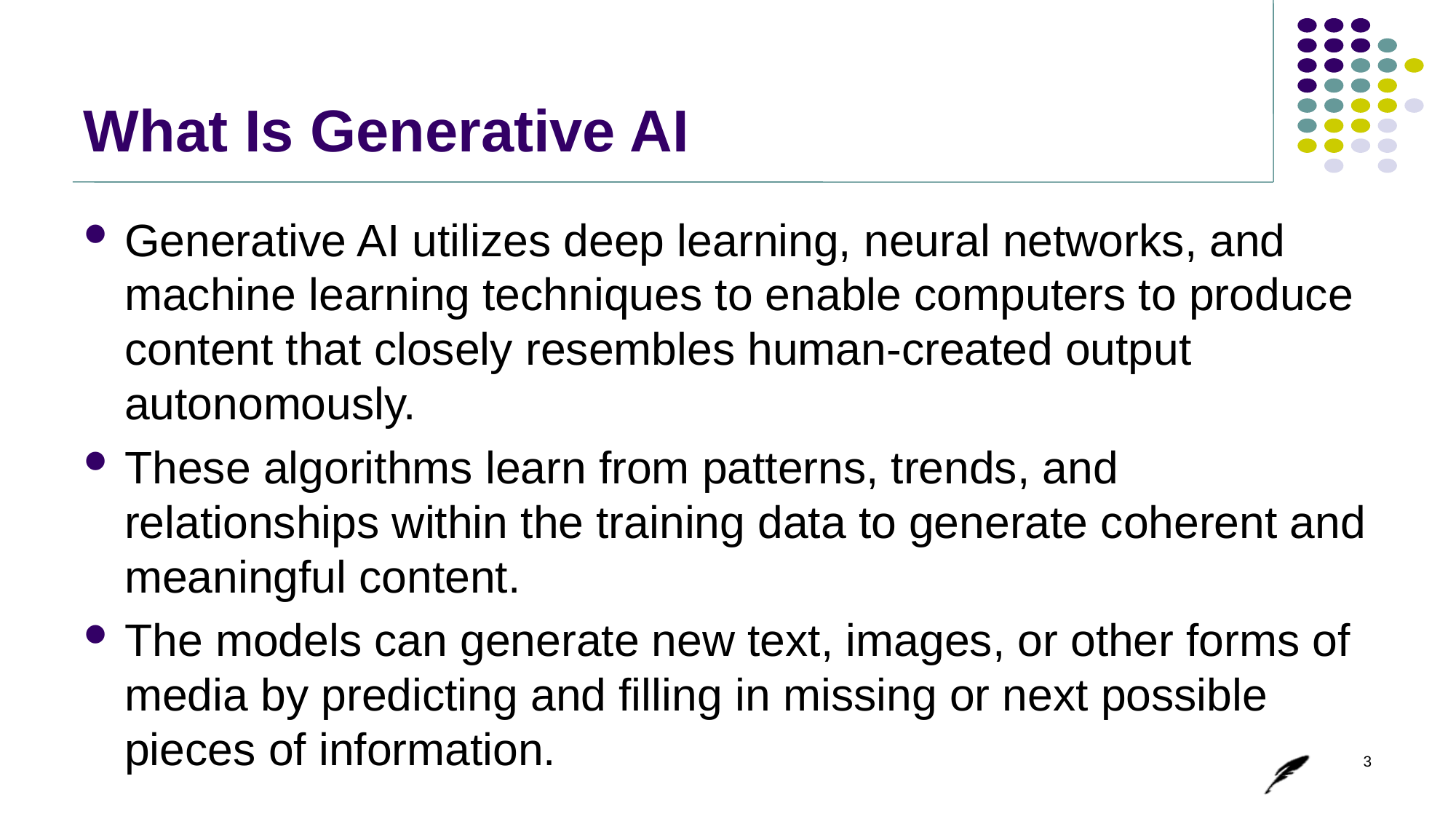

# What Is Generative AI
Generative AI utilizes deep learning, neural networks, and machine learning techniques to enable computers to produce content that closely resembles human-created output autonomously.
These algorithms learn from patterns, trends, and relationships within the training data to generate coherent and meaningful content.
The models can generate new text, images, or other forms of media by predicting and filling in missing or next possible pieces of information.

3